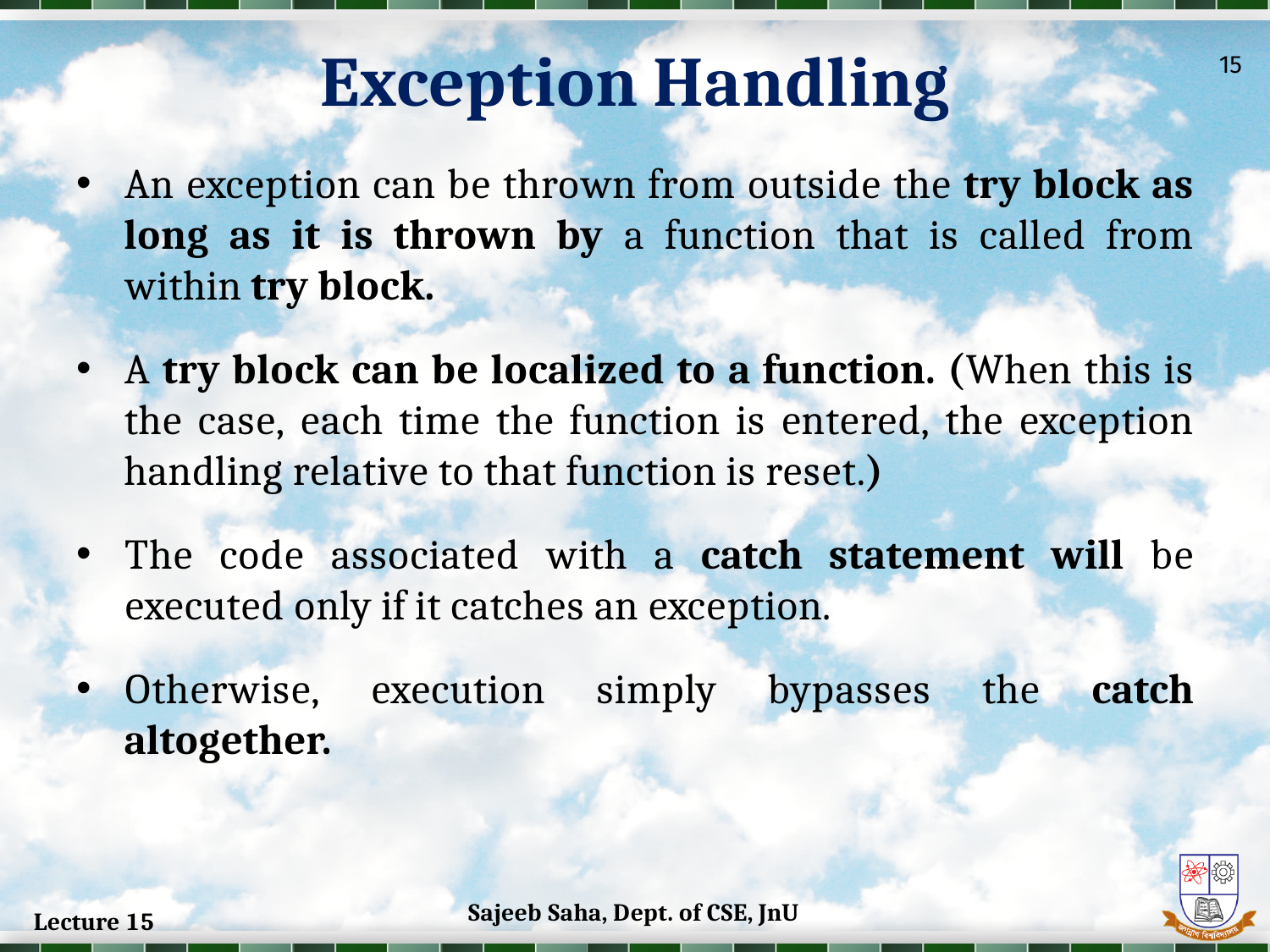

Exception Handling
15
An exception can be thrown from outside the try block as long as it is thrown by a function that is called from within try block.

A try block can be localized to a function. (When this is the case, each time the function is entered, the exception handling relative to that function is reset.)

The code associated with a catch statement will be executed only if it catches an exception.

Otherwise, execution simply bypasses the catch altogether.

Sajeeb Saha, Dept. of CSE, JnU